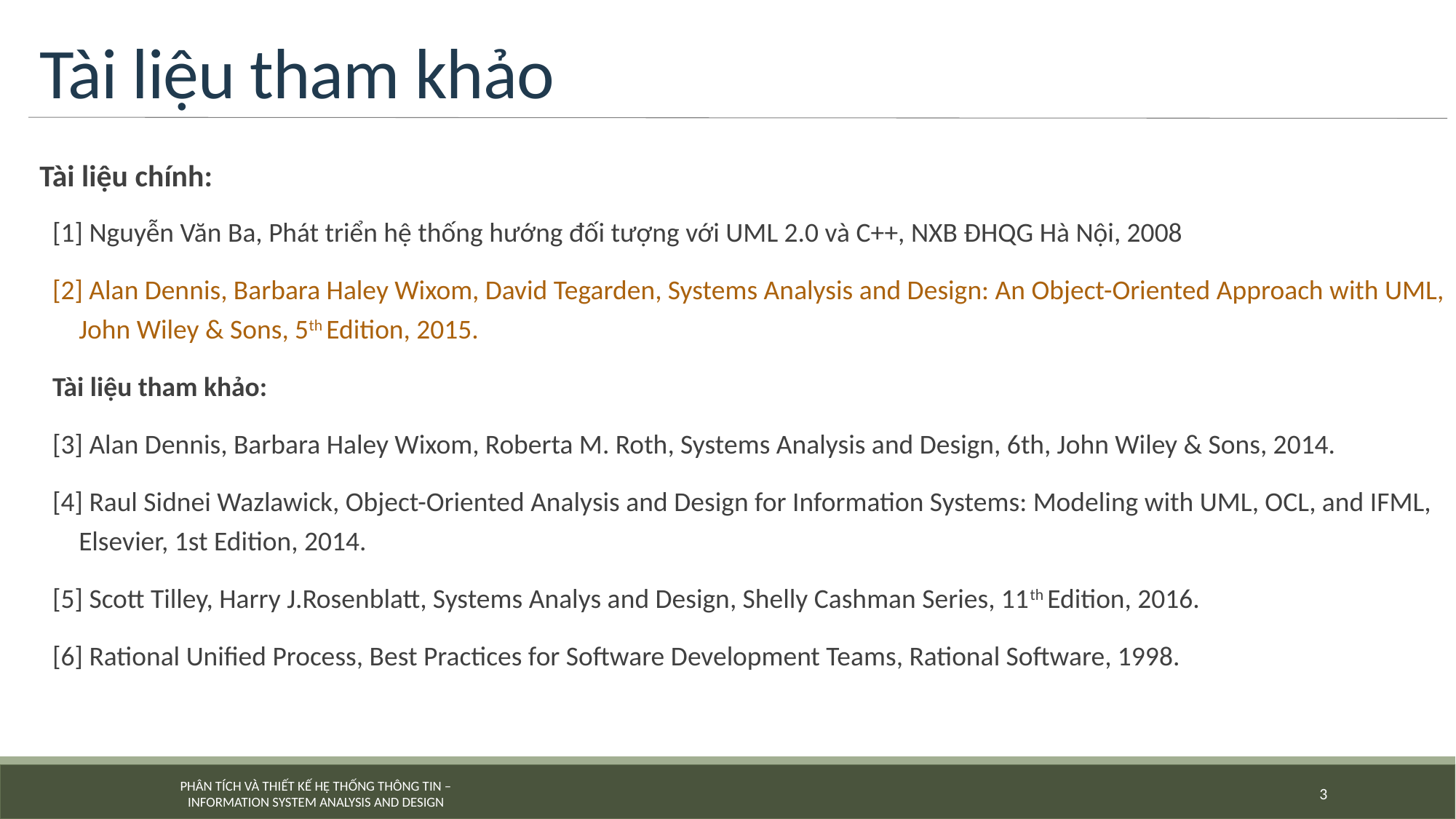

# Tài liệu tham khảo
Tài liệu chính:
[1] Nguyễn Văn Ba, Phát triển hệ thống hướng đối tượng với UML 2.0 và C++, NXB ĐHQG Hà Nội, 2008
[2] Alan Dennis, Barbara Haley Wixom, David Tegarden, Systems Analysis and Design: An Object-Oriented Approach with UML, John Wiley & Sons, 5th Edition, 2015.
Tài liệu tham khảo:
[3] Alan Dennis, Barbara Haley Wixom, Roberta M. Roth, Systems Analysis and Design, 6th, John Wiley & Sons, 2014.
[4] Raul Sidnei Wazlawick, Object-Oriented Analysis and Design for Information Systems: Modeling with UML, OCL, and IFML, Elsevier, 1st Edition, 2014.
[5] Scott Tilley, Harry J.Rosenblatt, Systems Analys and Design, Shelly Cashman Series, 11th Edition, 2016.
[6] Rational Unified Process, Best Practices for Software Development Teams, Rational Software, 1998.
3